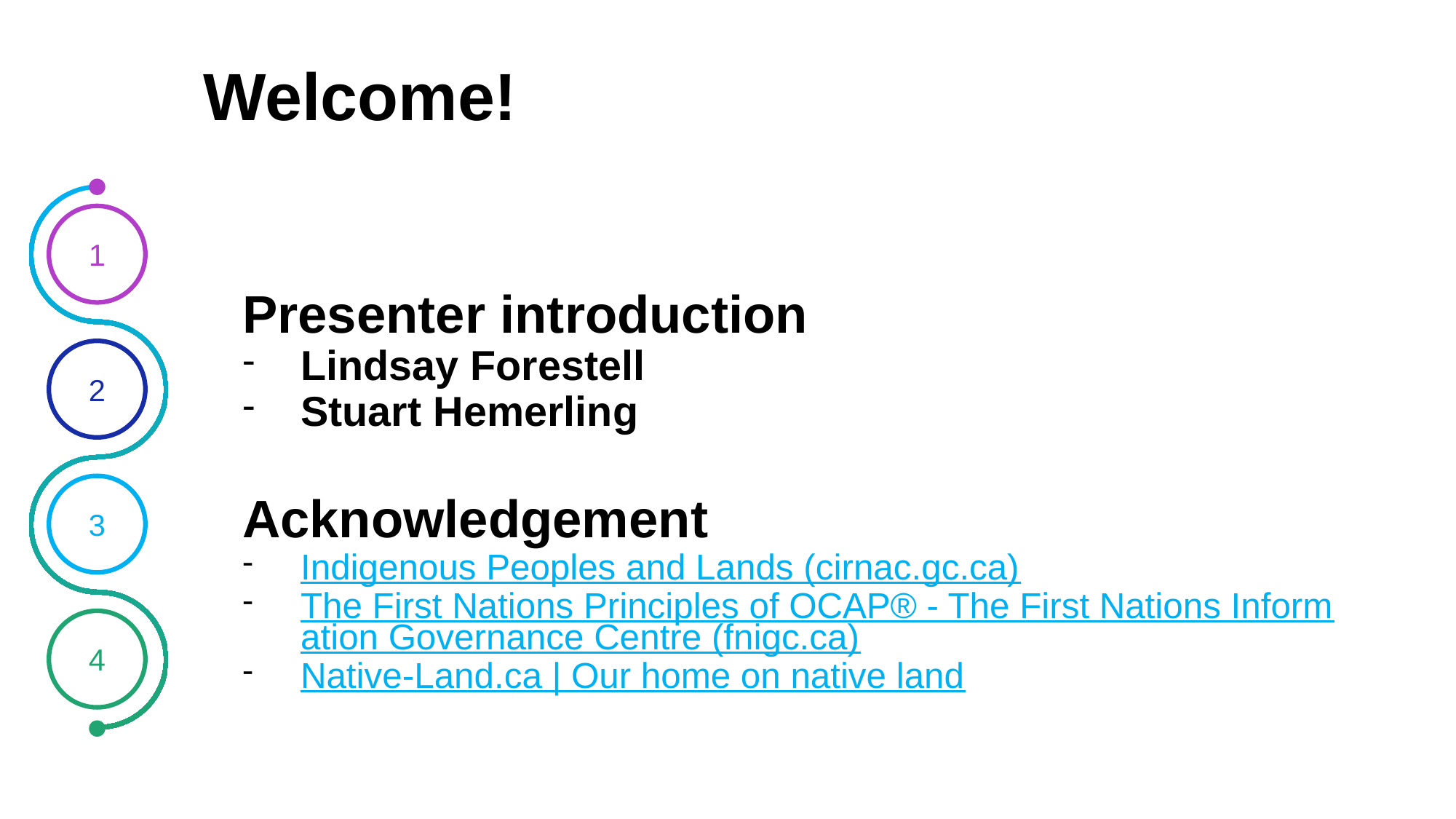

Welcome!

Presenter introduction
Lindsay Forestell
Stuart Hemerling

Acknowledgement
Indigenous Peoples and Lands (cirnac.gc.ca)
The First Nations Principles of OCAP® - The First Nations Information Governance Centre (fnigc.ca)
Native-Land.ca | Our home on native land

1
2

3
4